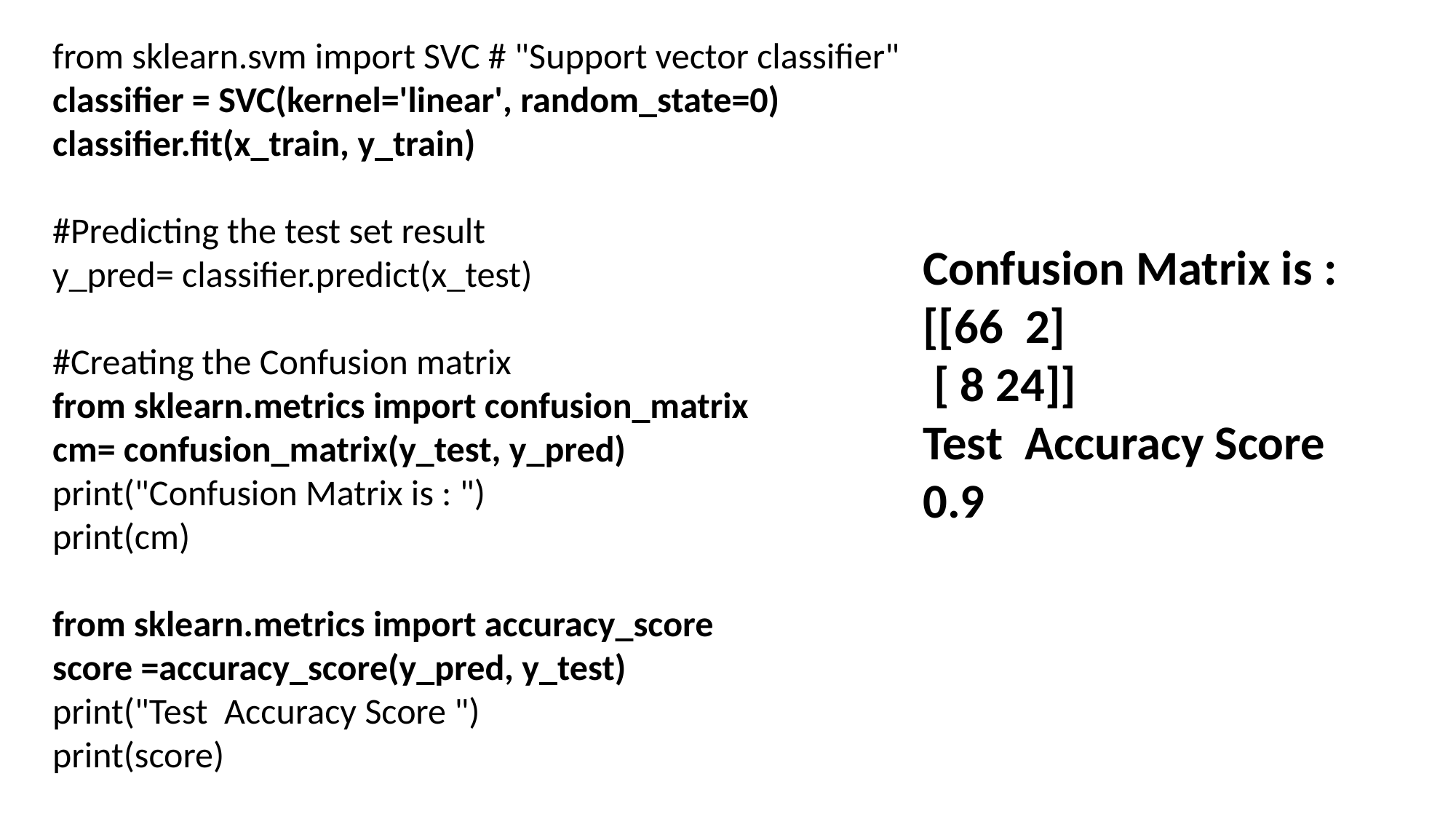

from sklearn.svm import SVC # "Support vector classifier"
classifier = SVC(kernel='linear', random_state=0)
classifier.fit(x_train, y_train)

#Predicting the test set result
y_pred= classifier.predict(x_test)

#Creating the Confusion matrix
from sklearn.metrics import confusion_matrix
cm= confusion_matrix(y_test, y_pred)
print("Confusion Matrix is : ")
print(cm)

from sklearn.metrics import accuracy_score
score =accuracy_score(y_pred, y_test)
print("Test  Accuracy Score ")
print(score)
Confusion Matrix is :
[[66  2]
 [ 8 24]]
Test  Accuracy Score
0.9